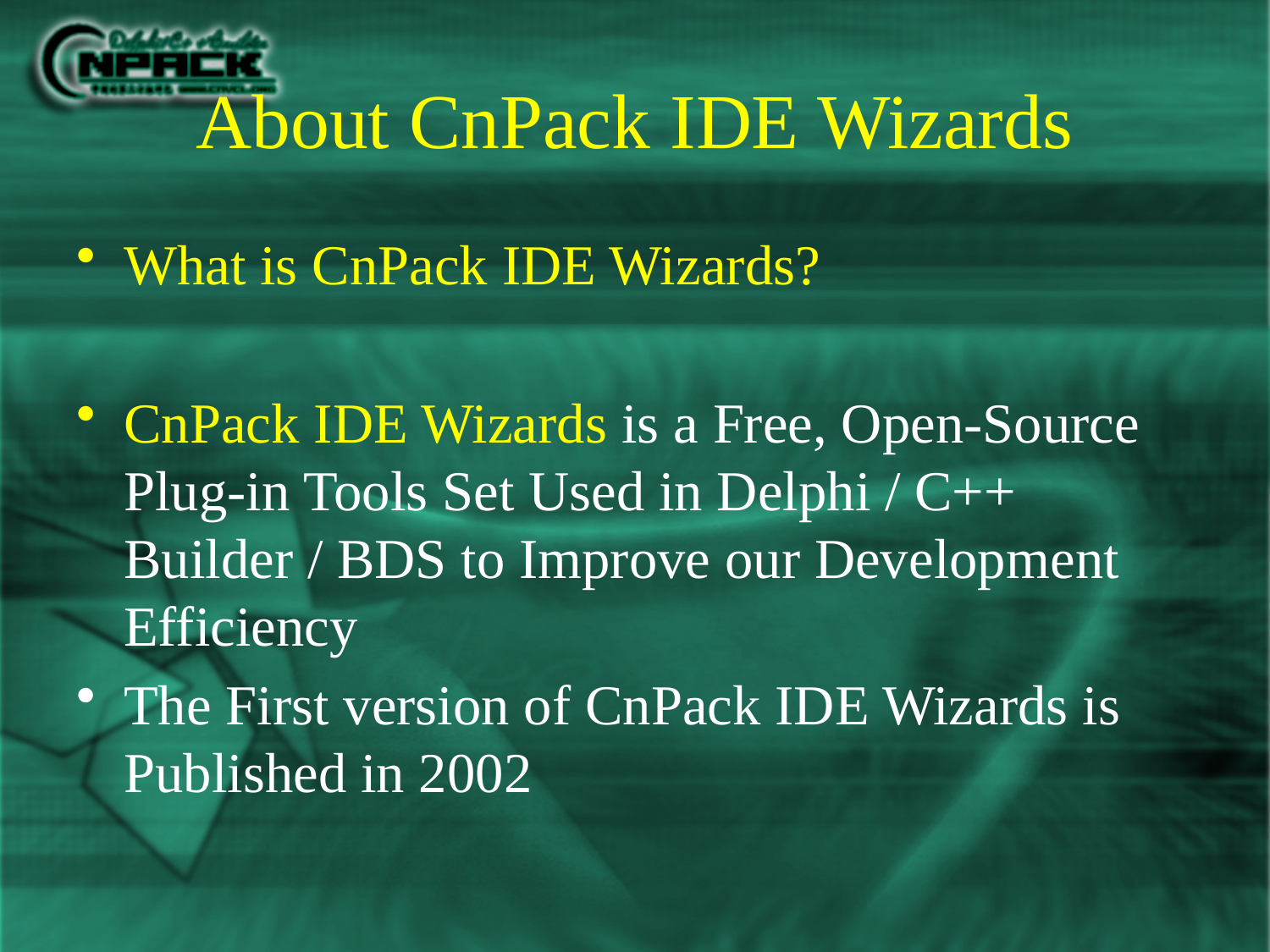

# About CnPack IDE Wizards
What is CnPack IDE Wizards?

CnPack IDE Wizards is a Free, Open-Source Plug-in Tools Set Used in Delphi / C++ Builder / BDS to Improve our Development Efficiency
The First version of CnPack IDE Wizards is Published in 2002